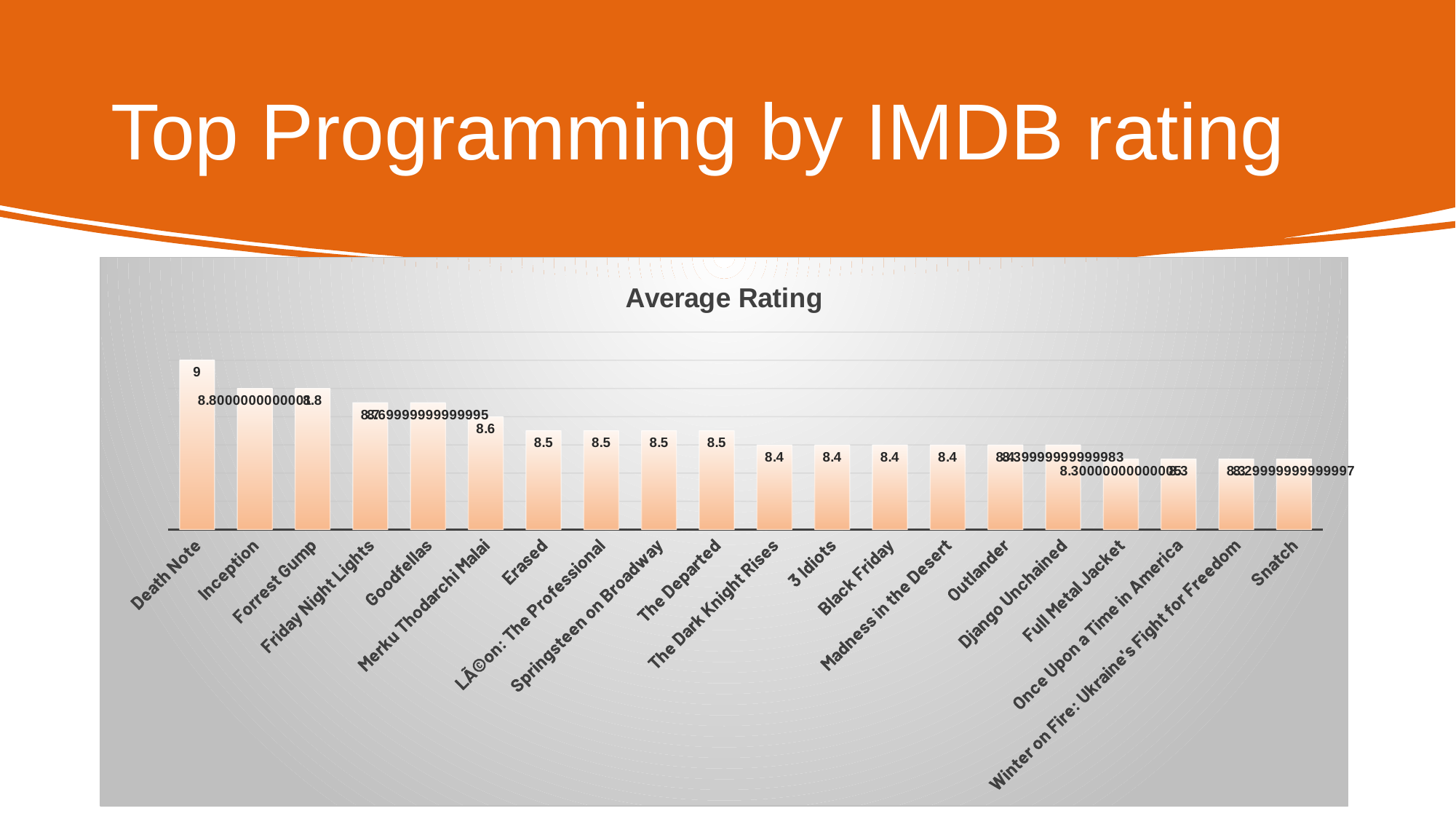

# Top Programming by IMDB rating

### Chart:

| Category | Average Rating |
|---|---|
| Death Note | 9.0 |
| Inception | 8.800000000000102 |
| Forrest Gump | 8.800000000000004 |
| Friday Night Lights | 8.7 |
| Goodfellas | 8.699999999999951 |
| Merku Thodarchi Malai | 8.6 |
| Erased | 8.5 |
| LÃ©on: The Professional | 8.5 |
| Springsteen on Broadway | 8.5 |
| The Departed | 8.5 |
| The Dark Knight Rises | 8.400000000000002 |
| 3 Idiots | 8.4 |
| Black Friday | 8.4 |
| Madness in the Desert | 8.4 |
| Outlander | 8.4 |
| Django Unchained | 8.399999999999833 |
| Full Metal Jacket | 8.30000000000005 |
| Once Upon a Time in America | 8.3 |
| Winter on Fire: Ukraine's Fight for Freedom | 8.299999999999999 |
| Snatch | 8.299999999999969 |